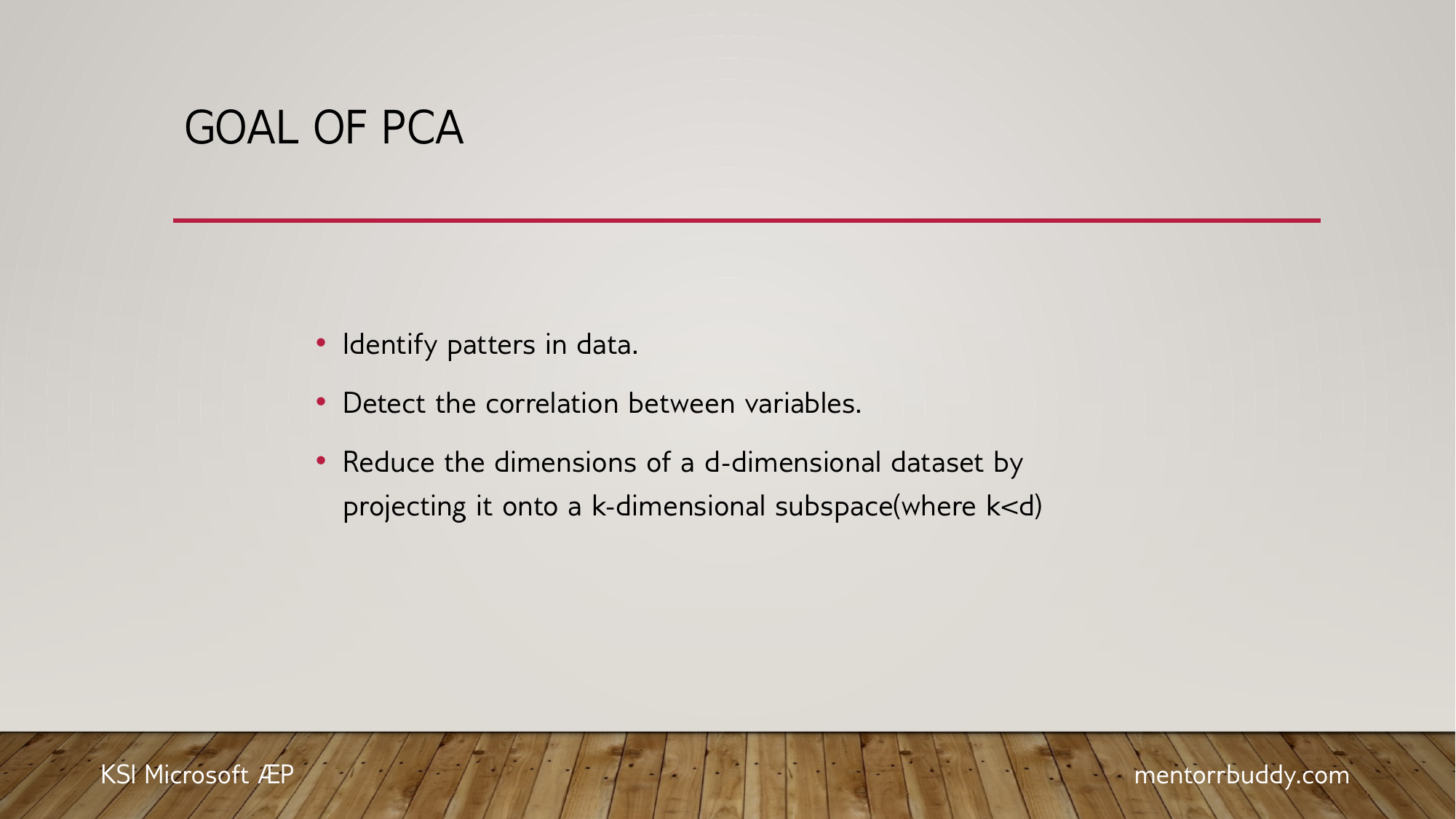

# Goal of pca
Identify patters in data.
Detect the correlation between variables.
Reduce the dimensions of a d-dimensional dataset by projecting it onto a k-dimensional subspace(where k<d)